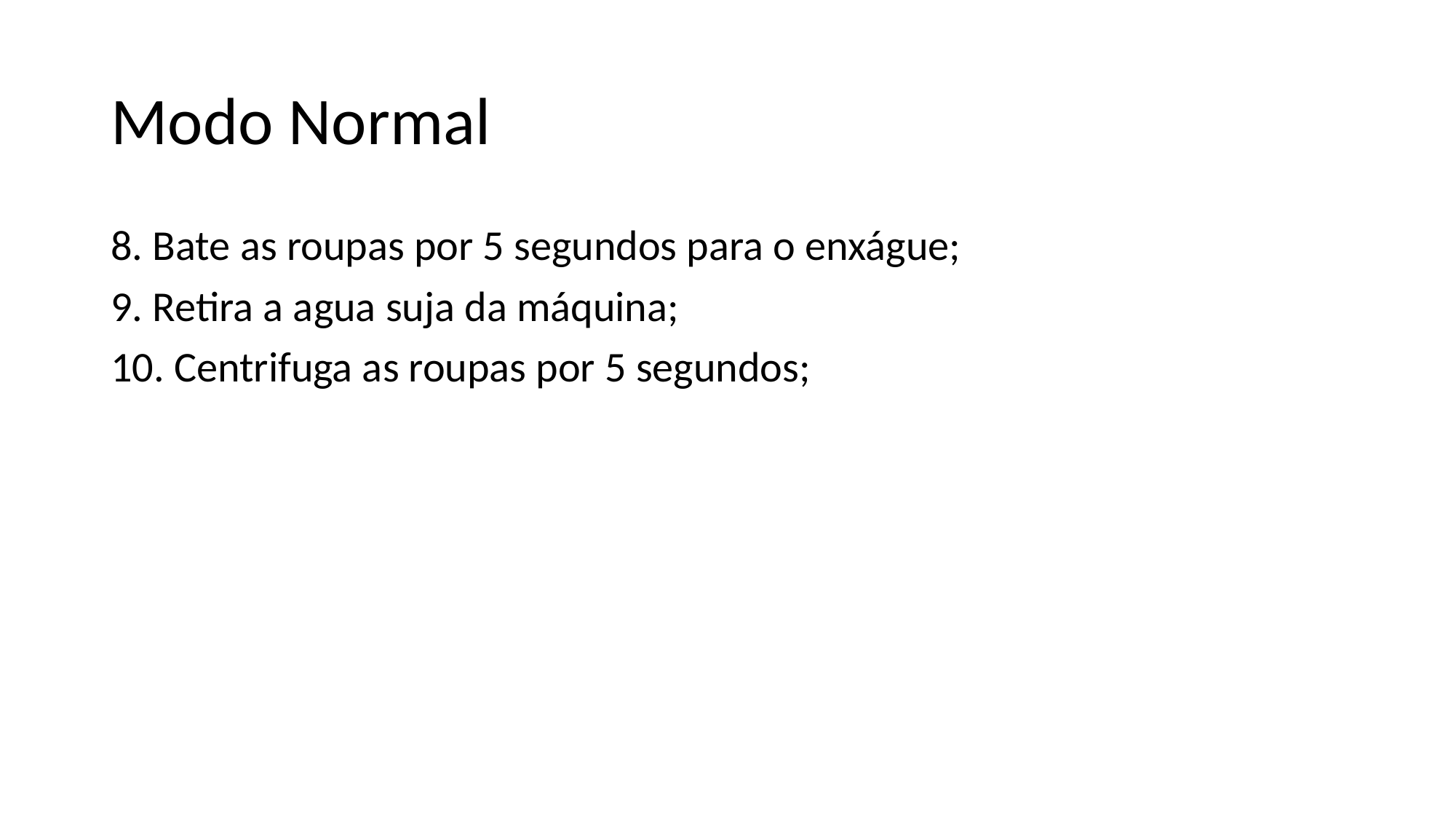

# Modo Normal
8. Bate as roupas por 5 segundos para o enxágue;
9. Retira a agua suja da máquina;
10. Centrifuga as roupas por 5 segundos;